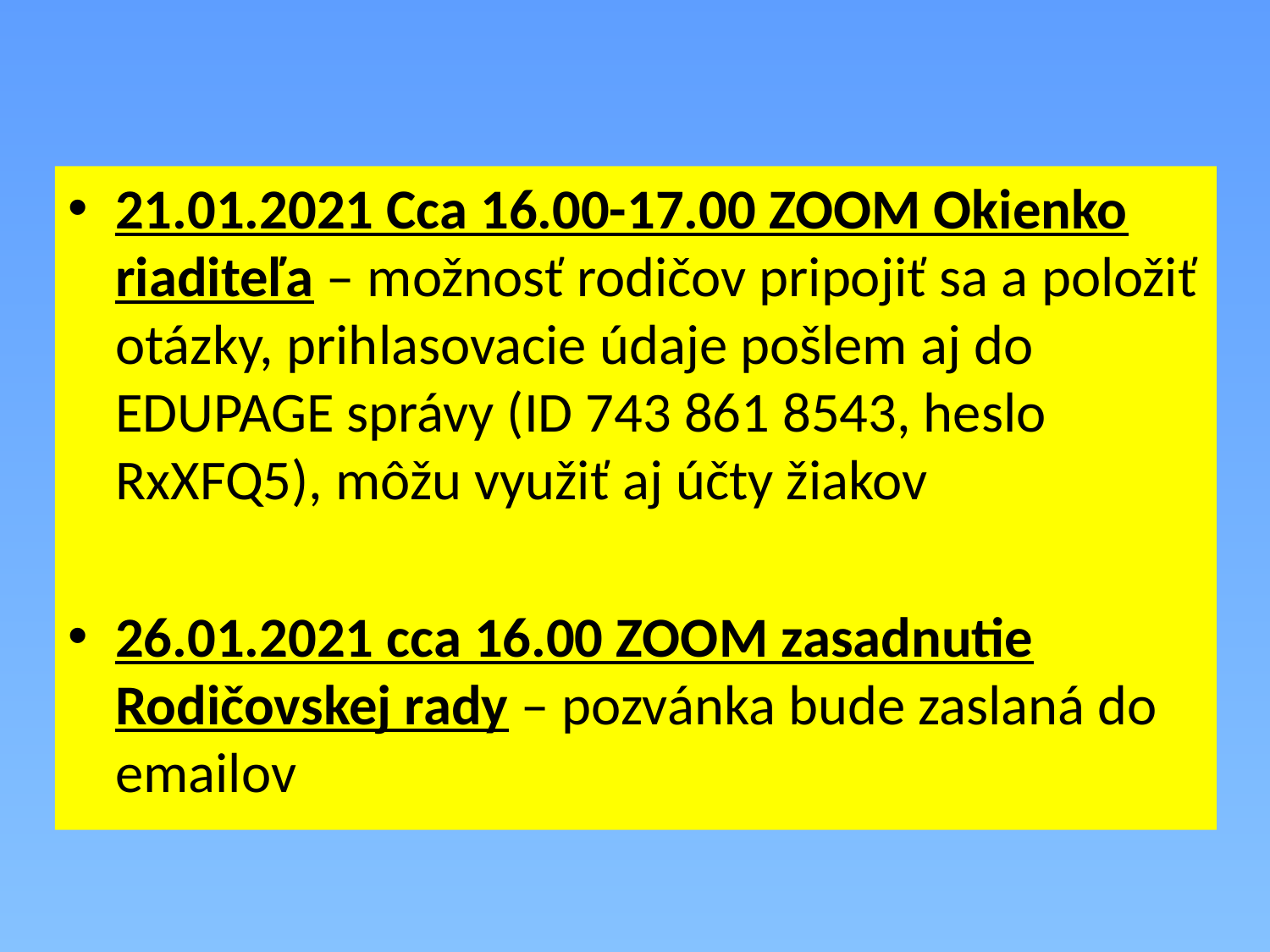

#
21.01.2021 Cca 16.00-17.00 ZOOM Okienko riaditeľa – možnosť rodičov pripojiť sa a položiť otázky, prihlasovacie údaje pošlem aj do EDUPAGE správy (ID 743 861 8543, heslo RxXFQ5), môžu využiť aj účty žiakov

26.01.2021 cca 16.00 ZOOM zasadnutie Rodičovskej rady – pozvánka bude zaslaná do emailov